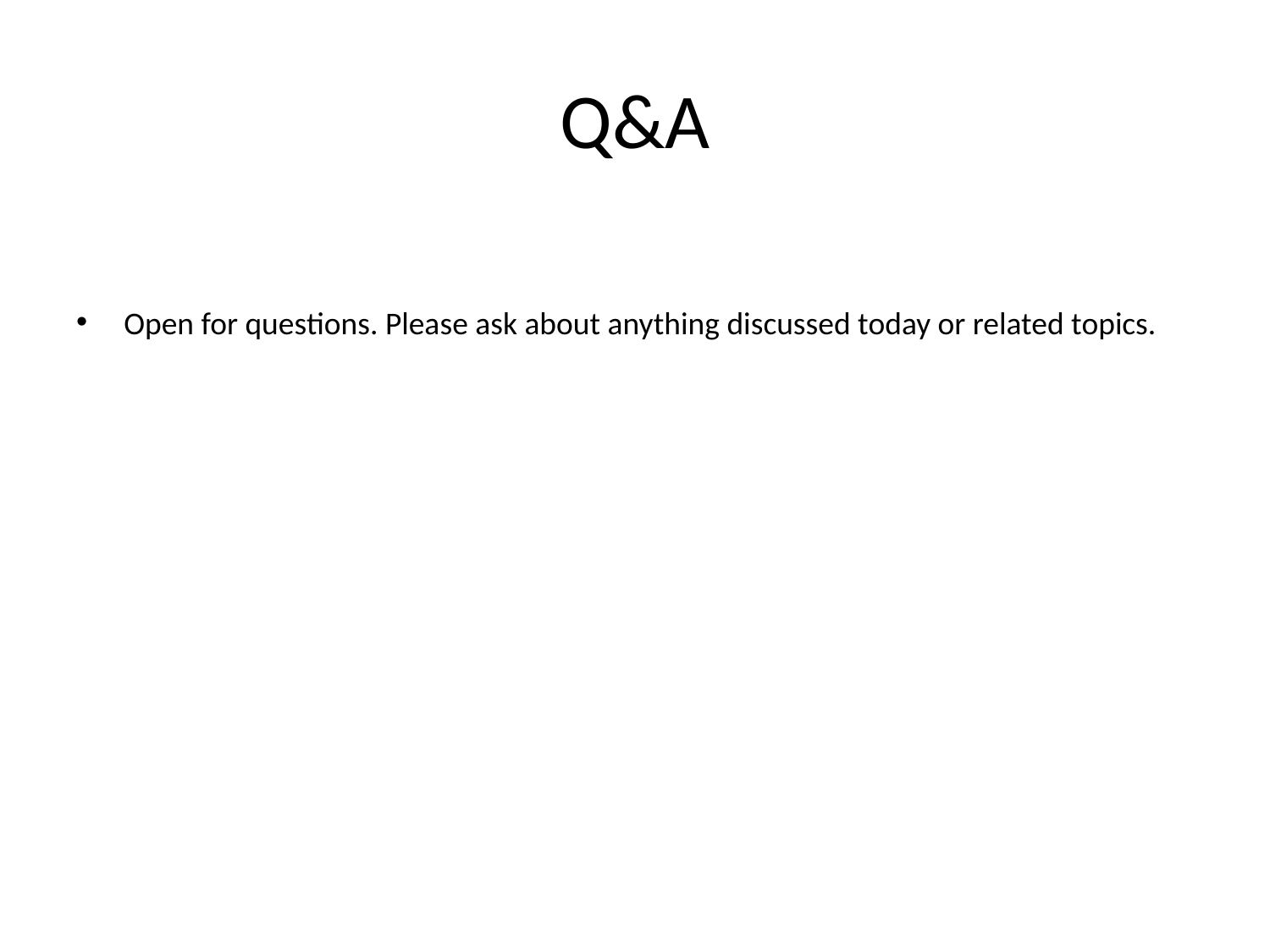

# Q&A

Open for questions. Please ask about anything discussed today or related topics.